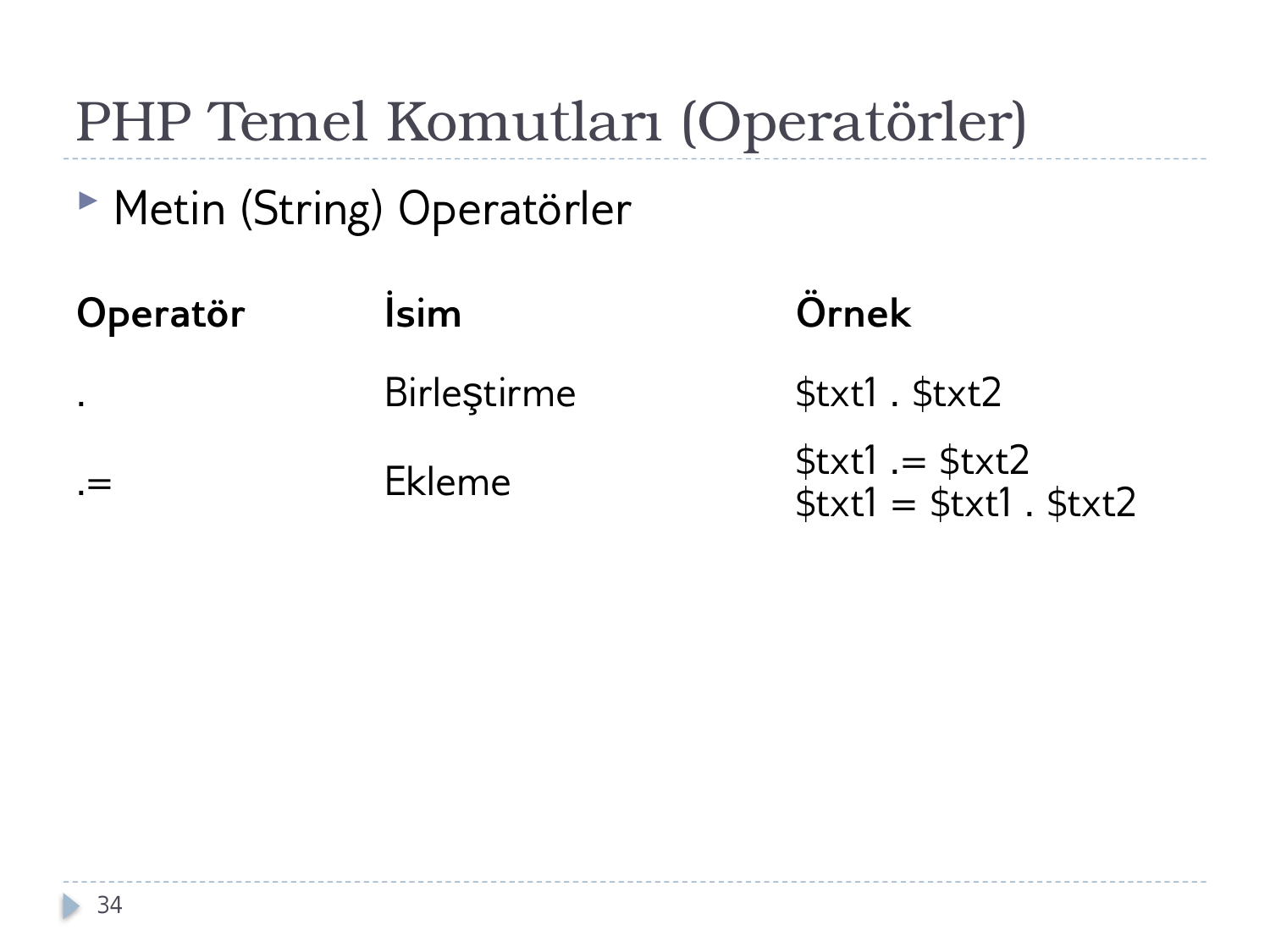

# PHP Temel Komutları (Operatörler)
Metin (String) Operatörler

| Operatör | İsim | Örnek |
| --- | --- | --- |
| . | Birleştirme | $txt1 . $txt2 |
| .= | Ekleme | $txt1 .= $txt2 $txt1 = $txt1 . $txt2 |
34